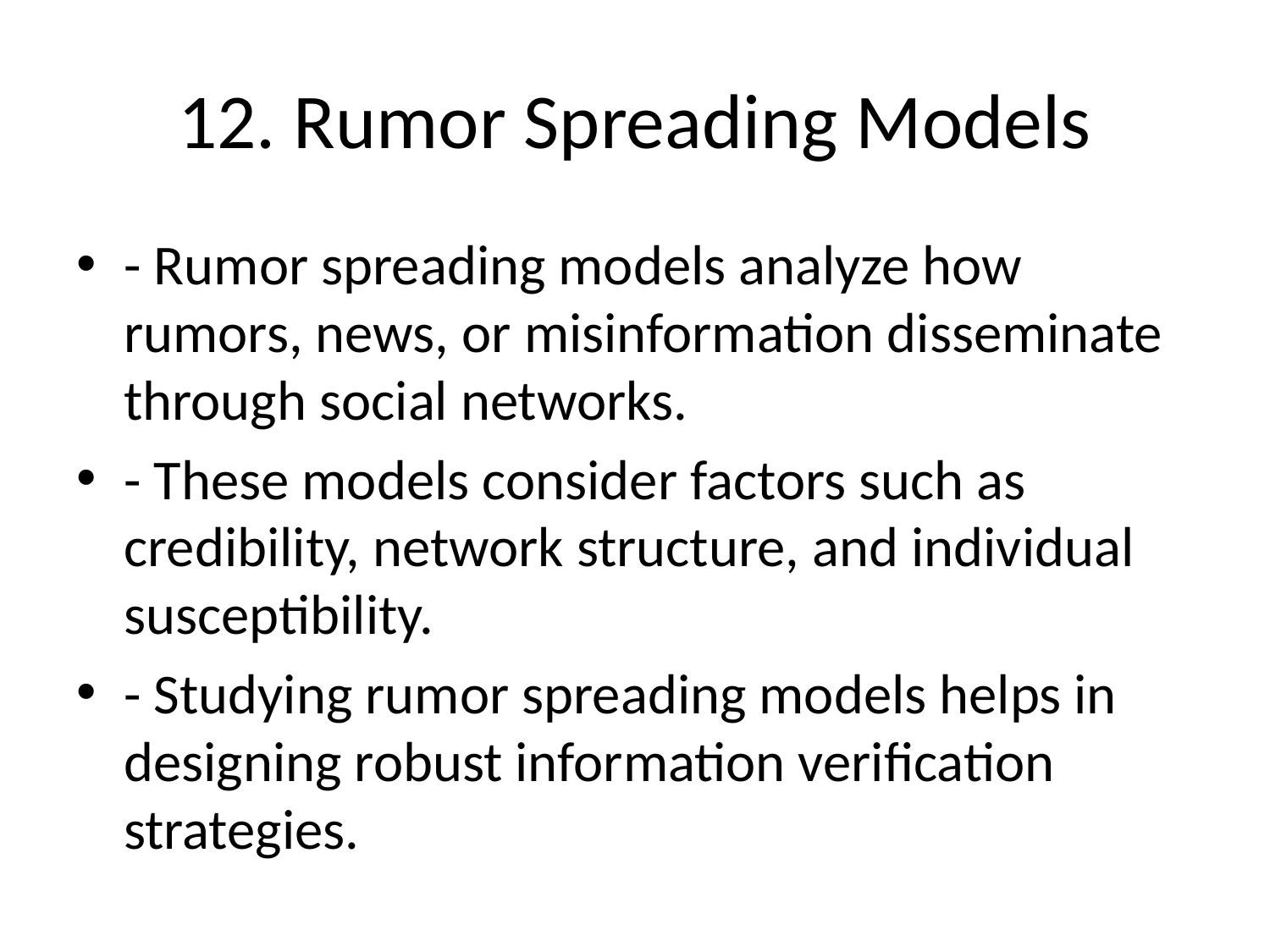

# 12. Rumor Spreading Models
- Rumor spreading models analyze how rumors, news, or misinformation disseminate through social networks.
- These models consider factors such as credibility, network structure, and individual susceptibility.
- Studying rumor spreading models helps in designing robust information verification strategies.